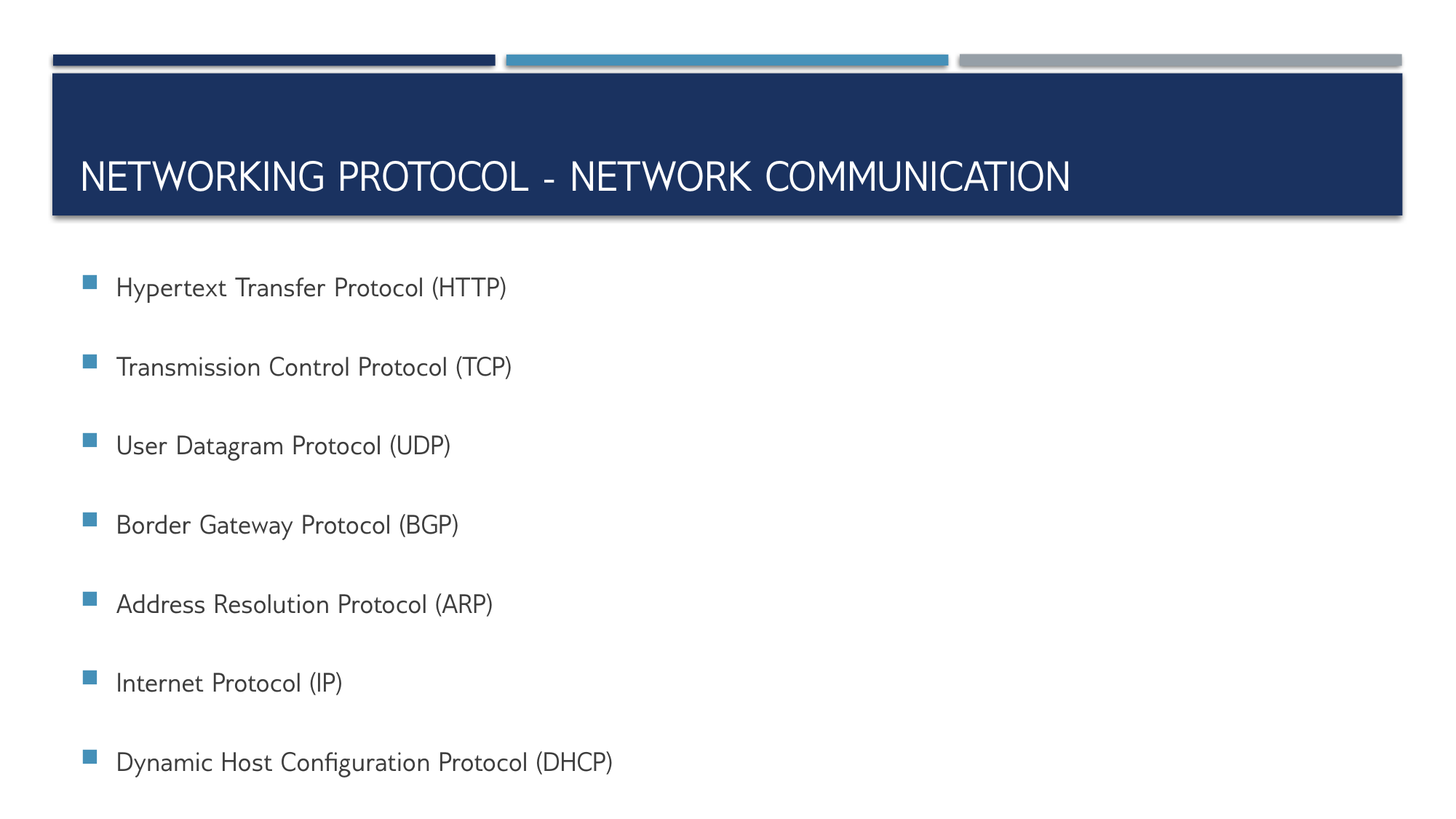

# Networking Protocol - Network Communication
Hypertext Transfer Protocol (HTTP)
Transmission Control Protocol (TCP)
User Datagram Protocol (UDP)
Border Gateway Protocol (BGP)
Address Resolution Protocol (ARP)
Internet Protocol (IP)
Dynamic Host Configuration Protocol (DHCP)